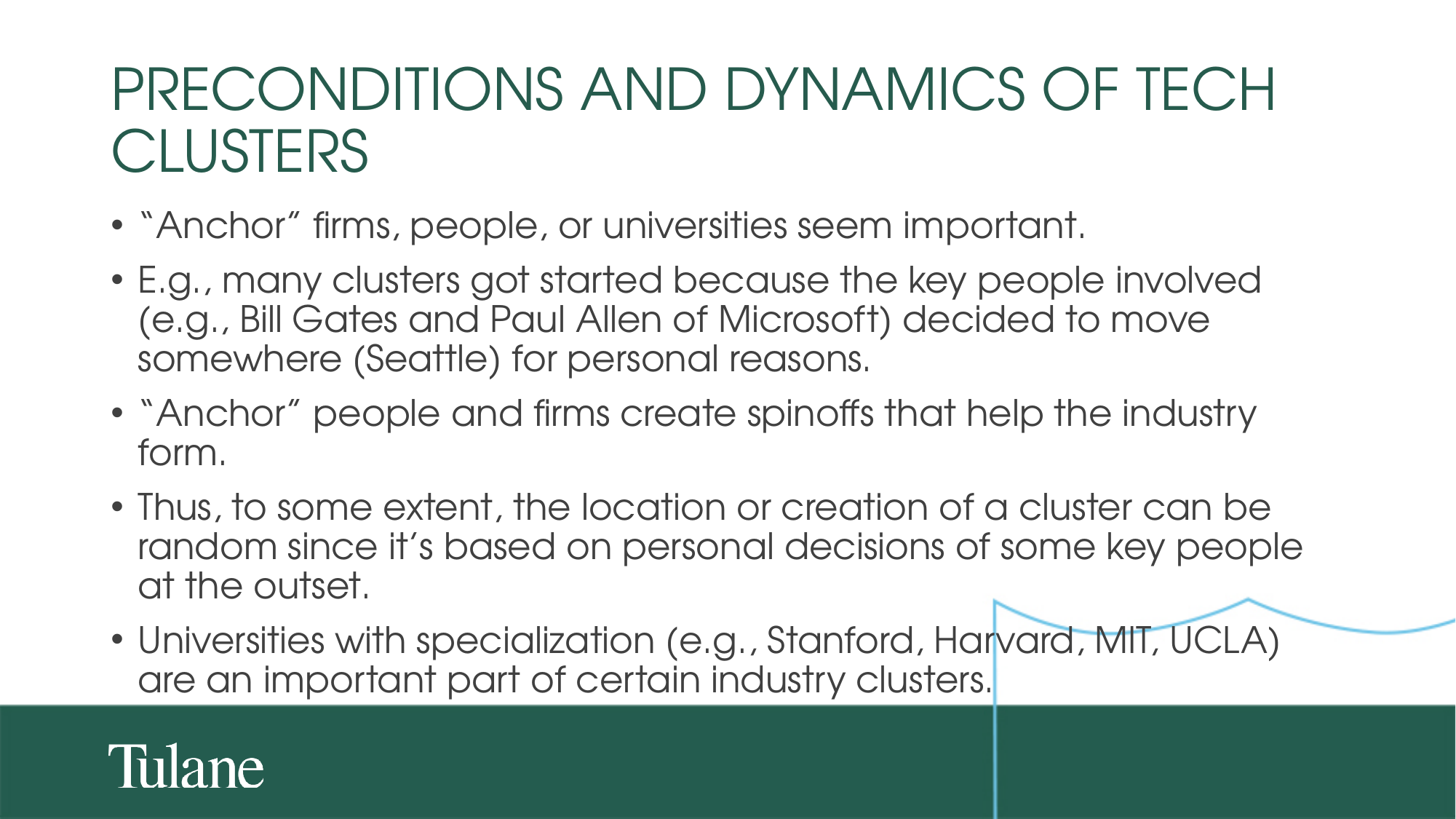

# Preconditions and dynamics of tech clusters
“Anchor” firms, people, or universities seem important.
E.g., many clusters got started because the key people involved (e.g., Bill Gates and Paul Allen of Microsoft) decided to move somewhere (Seattle) for personal reasons.
“Anchor” people and firms create spinoffs that help the industry form.
Thus, to some extent, the location or creation of a cluster can be random since it’s based on personal decisions of some key people at the outset.
Universities with specialization (e.g., Stanford, Harvard, MIT, UCLA) are an important part of certain industry clusters.